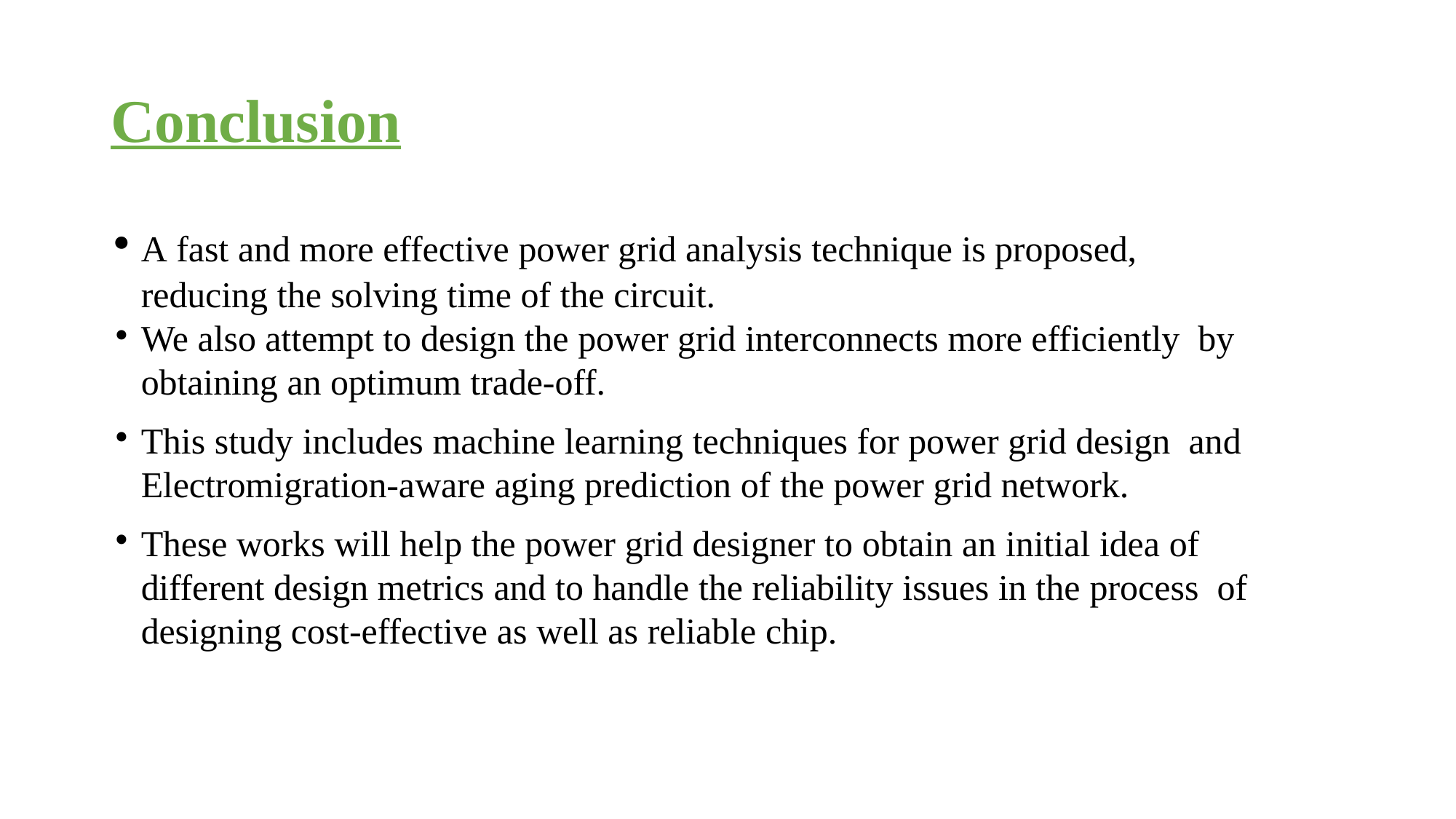

# Conclusion
A fast and more effective power grid analysis technique is proposed,  reducing the solving time of the circuit.
We also attempt to design the power grid interconnects more efficiently  by obtaining an optimum trade-off.
This study includes machine learning techniques for power grid design  and Electromigration-aware aging prediction of the power grid network.
These works will help the power grid designer to obtain an initial idea of  different design metrics and to handle the reliability issues in the process  of designing cost-effective as well as reliable chip.